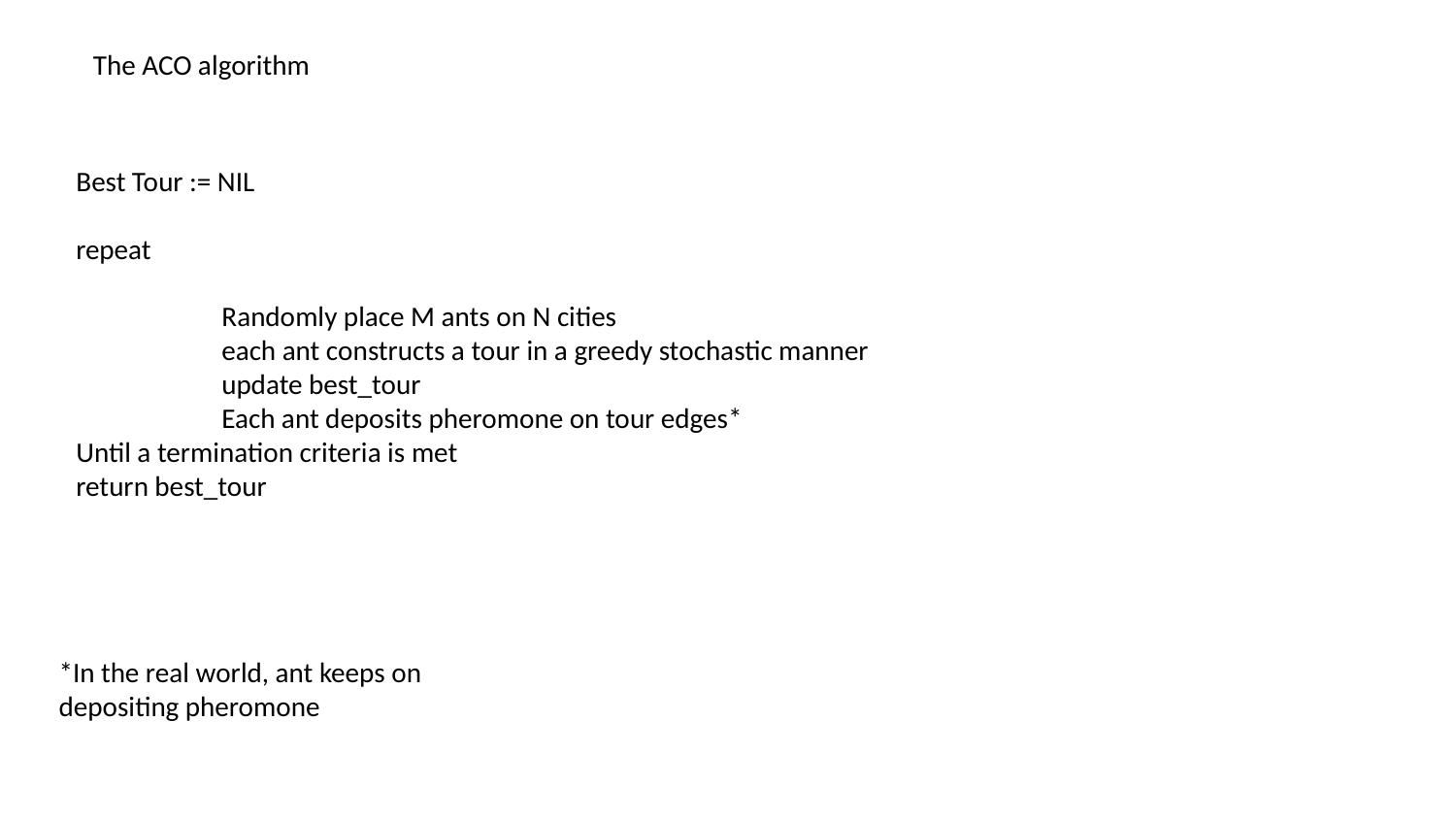

The ACO algorithm
Best Tour := NIL

repeat

	Randomly place M ants on N cities
	each ant constructs a tour in a greedy stochastic manner
	update best_tour
	Each ant deposits pheromone on tour edges*
Until a termination criteria is met
return best_tour
*In the real world, ant keeps on depositing pheromone